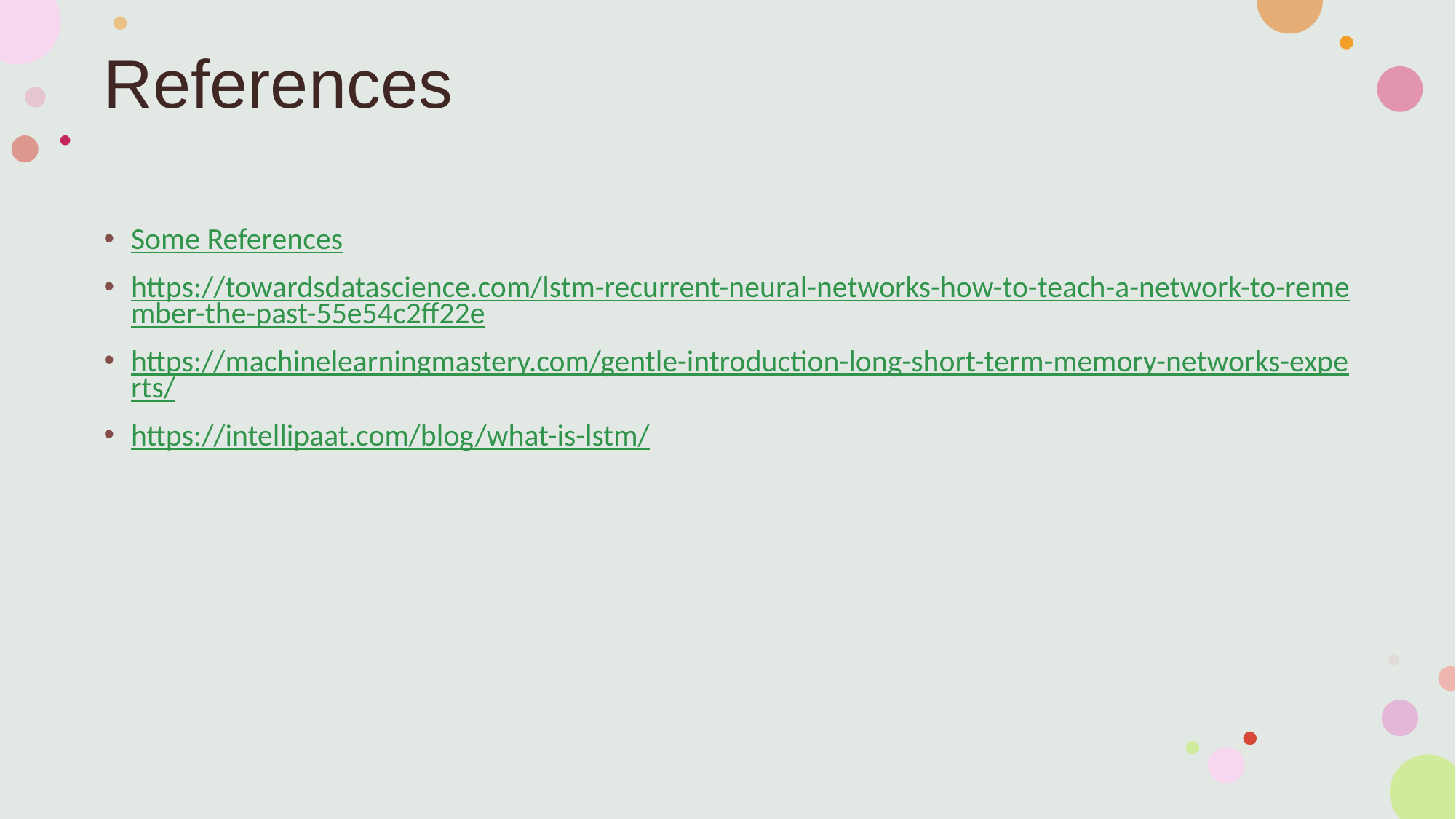

# References
Some References
https://towardsdatascience.com/lstm-recurrent-neural-networks-how-to-teach-a-network-to-remember-the-past-55e54c2ff22e
https://machinelearningmastery.com/gentle-introduction-long-short-term-memory-networks-experts/
https://intellipaat.com/blog/what-is-lstm/